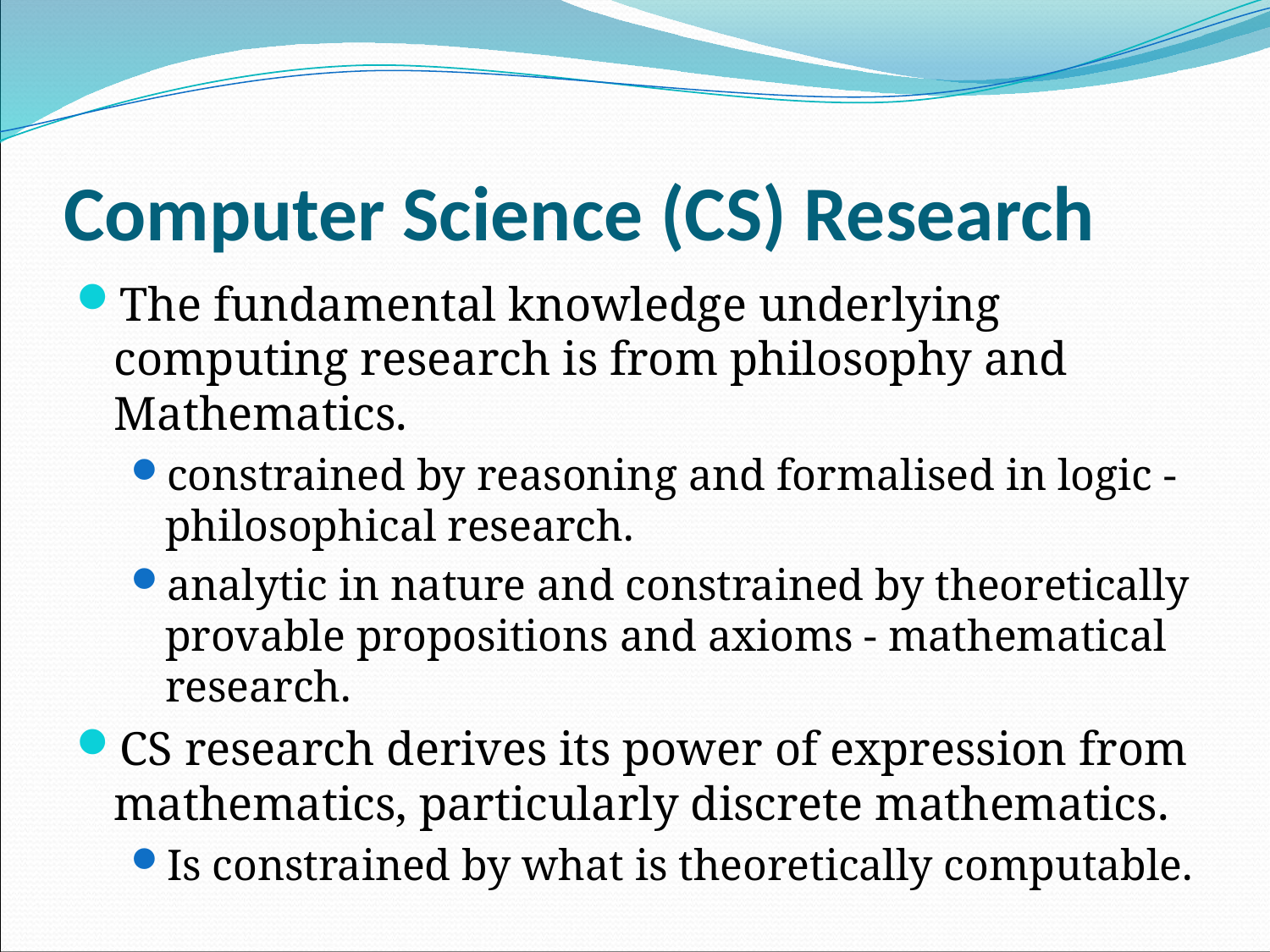

# Computer Science (CS) Research
The fundamental knowledge underlying computing research is from philosophy and Mathematics.
constrained by reasoning and formalised in logic - philosophical research.
analytic in nature and constrained by theoretically provable propositions and axioms - mathematical research.
CS research derives its power of expression from mathematics, particularly discrete mathematics.
Is constrained by what is theoretically computable.